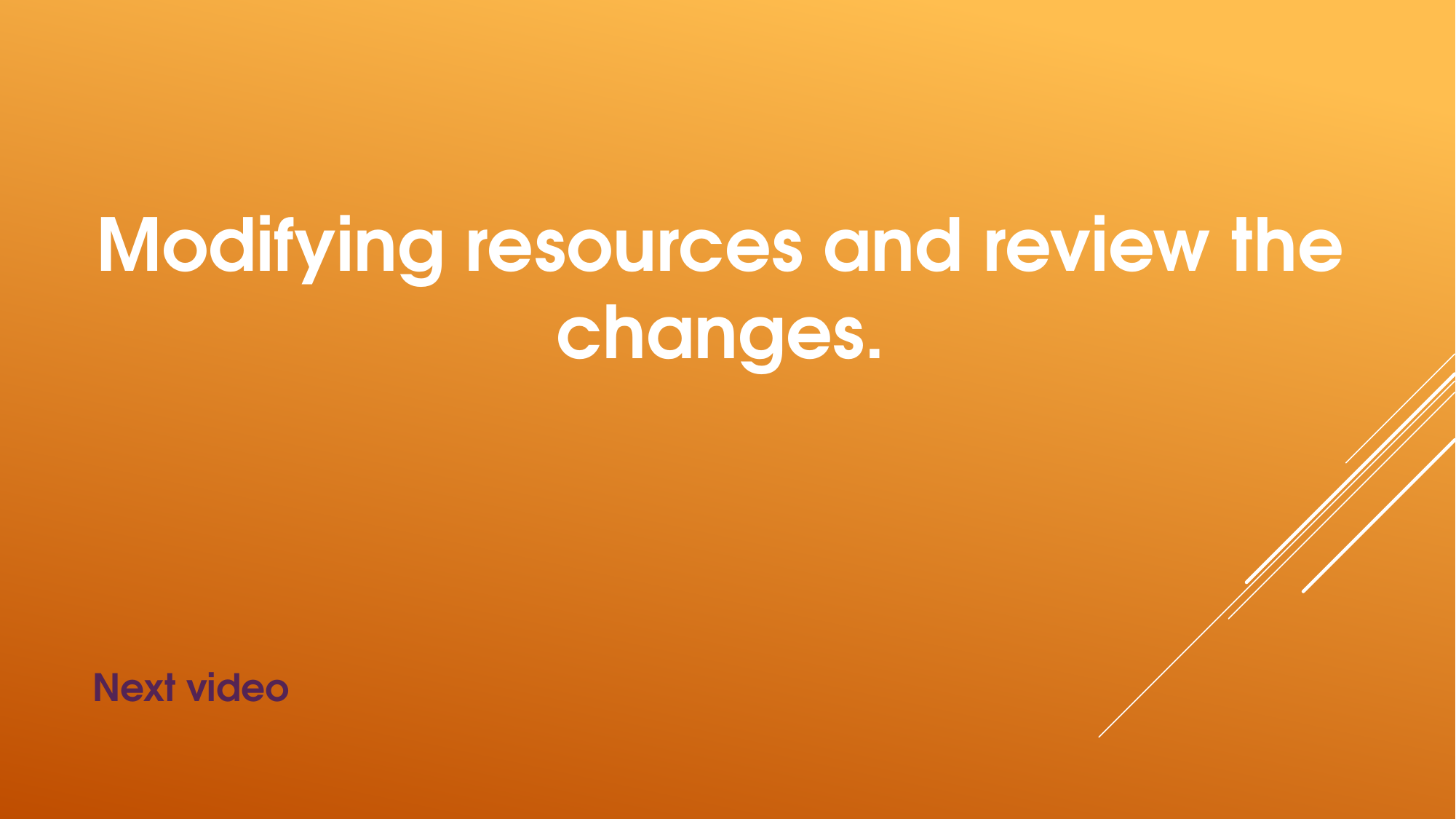

# Modifying resources and review the changes.

Next video